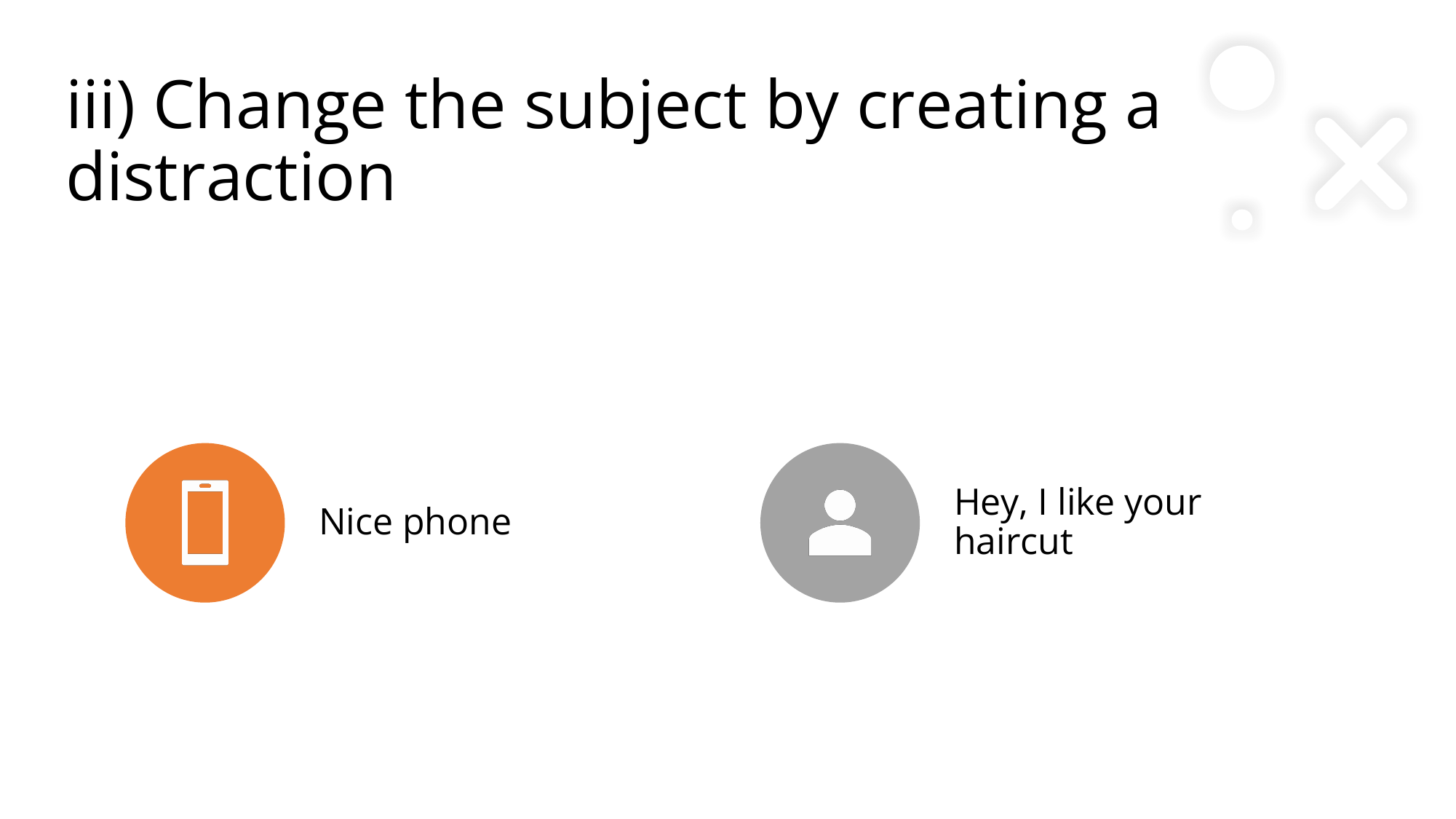

# iii) Change the subject by creating a distraction
Nice phone
Hey, I like your haircut